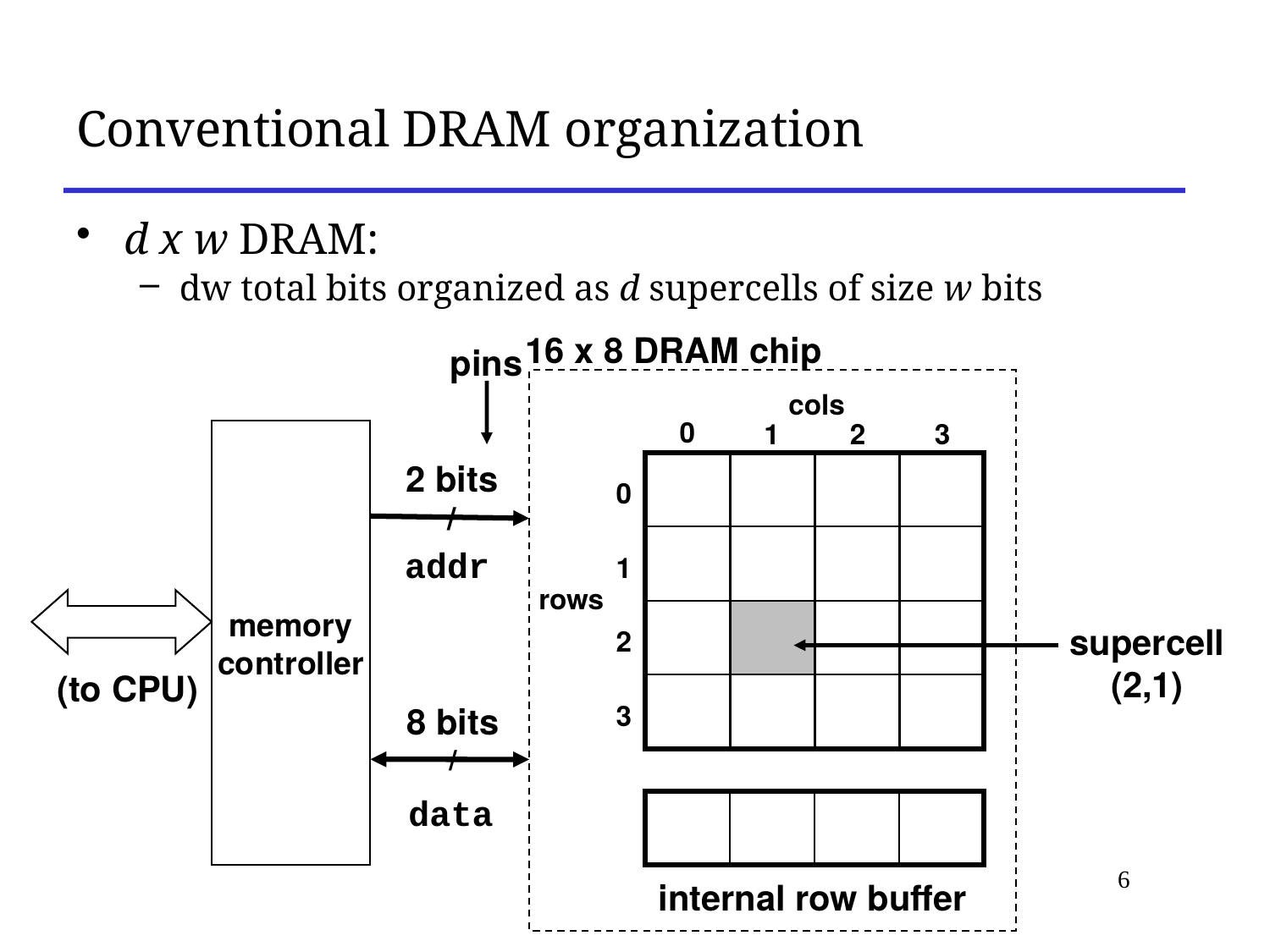

# Conventional DRAM organization
d x w DRAM:
dw total bits organized as d supercells of size w bits
16 x 8 DRAM chip

cols
0
1
2
3
memory
controller
2 bits
/

0

addr
1
rows

supercell
(2,1)
2

(to CPU)

3
8 bits
/

data

internal row buffer
pins

6